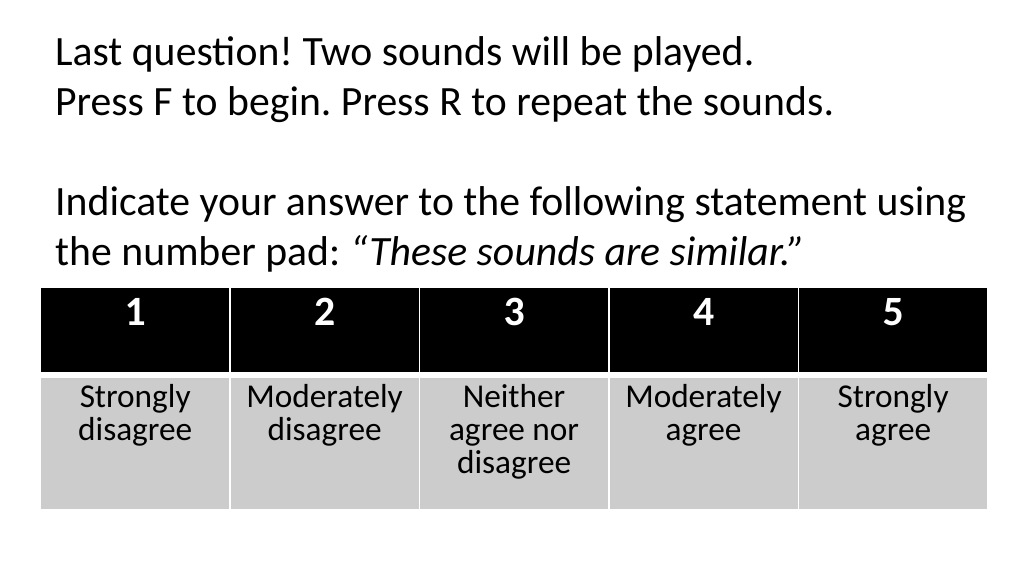

Last question! Two sounds will be played.
Press F to begin. Press R to repeat the sounds.

Indicate your answer to the following statement using the number pad: “These sounds are similar.”
| 1 | 2 | 3 | 4 | 5 |
| --- | --- | --- | --- | --- |
| Strongly disagree | Moderately disagree | Neither agree nor disagree | Moderately agree | Strongly agree |